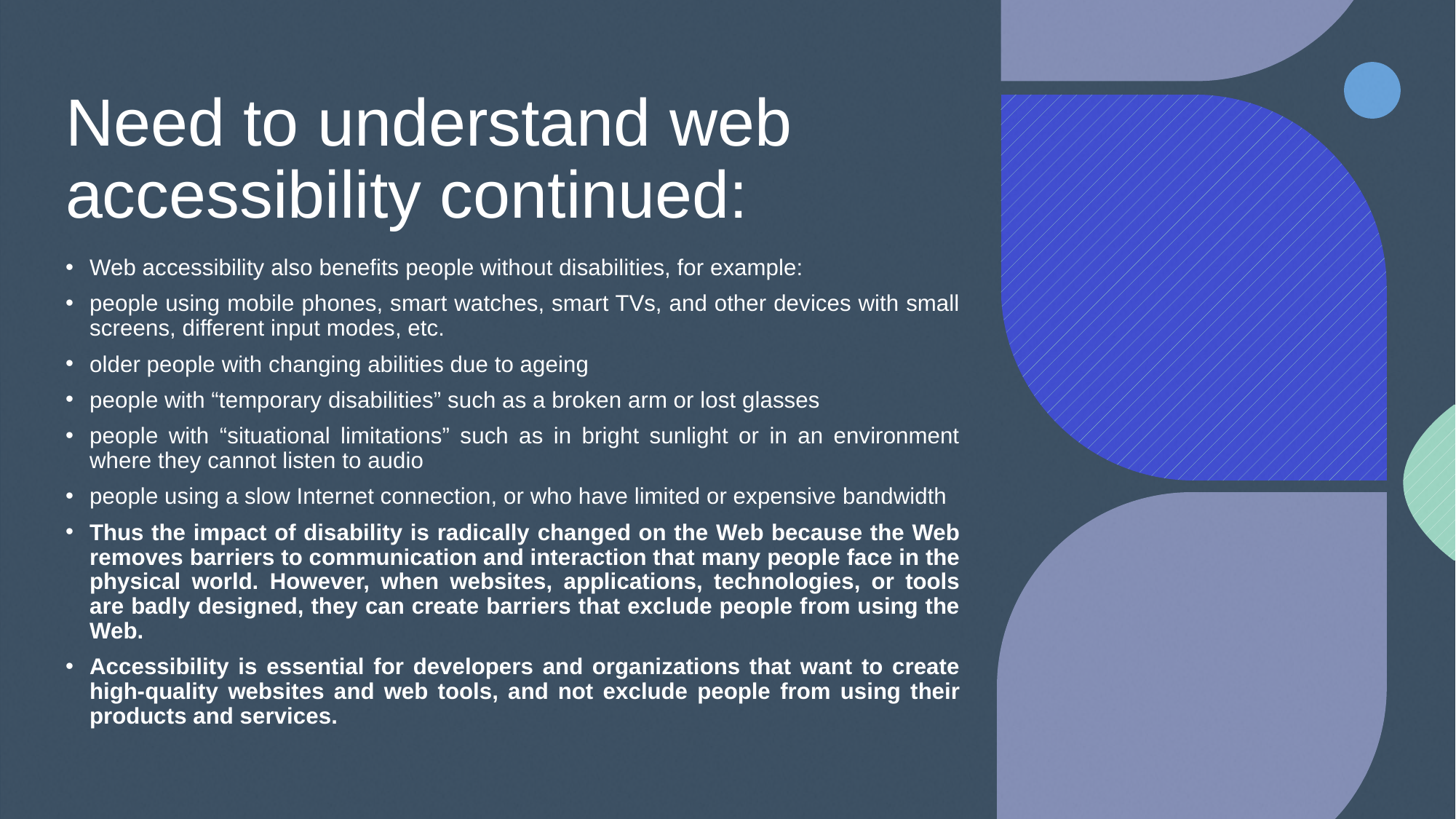

# Need to understand web accessibility continued:
Web accessibility also benefits people without disabilities, for example:
people using mobile phones, smart watches, smart TVs, and other devices with small screens, different input modes, etc.
older people with changing abilities due to ageing
people with “temporary disabilities” such as a broken arm or lost glasses
people with “situational limitations” such as in bright sunlight or in an environment where they cannot listen to audio
people using a slow Internet connection, or who have limited or expensive bandwidth
Thus the impact of disability is radically changed on the Web because the Web removes barriers to communication and interaction that many people face in the physical world. However, when websites, applications, technologies, or tools are badly designed, they can create barriers that exclude people from using the Web.
Accessibility is essential for developers and organizations that want to create high-quality websites and web tools, and not exclude people from using their products and services.